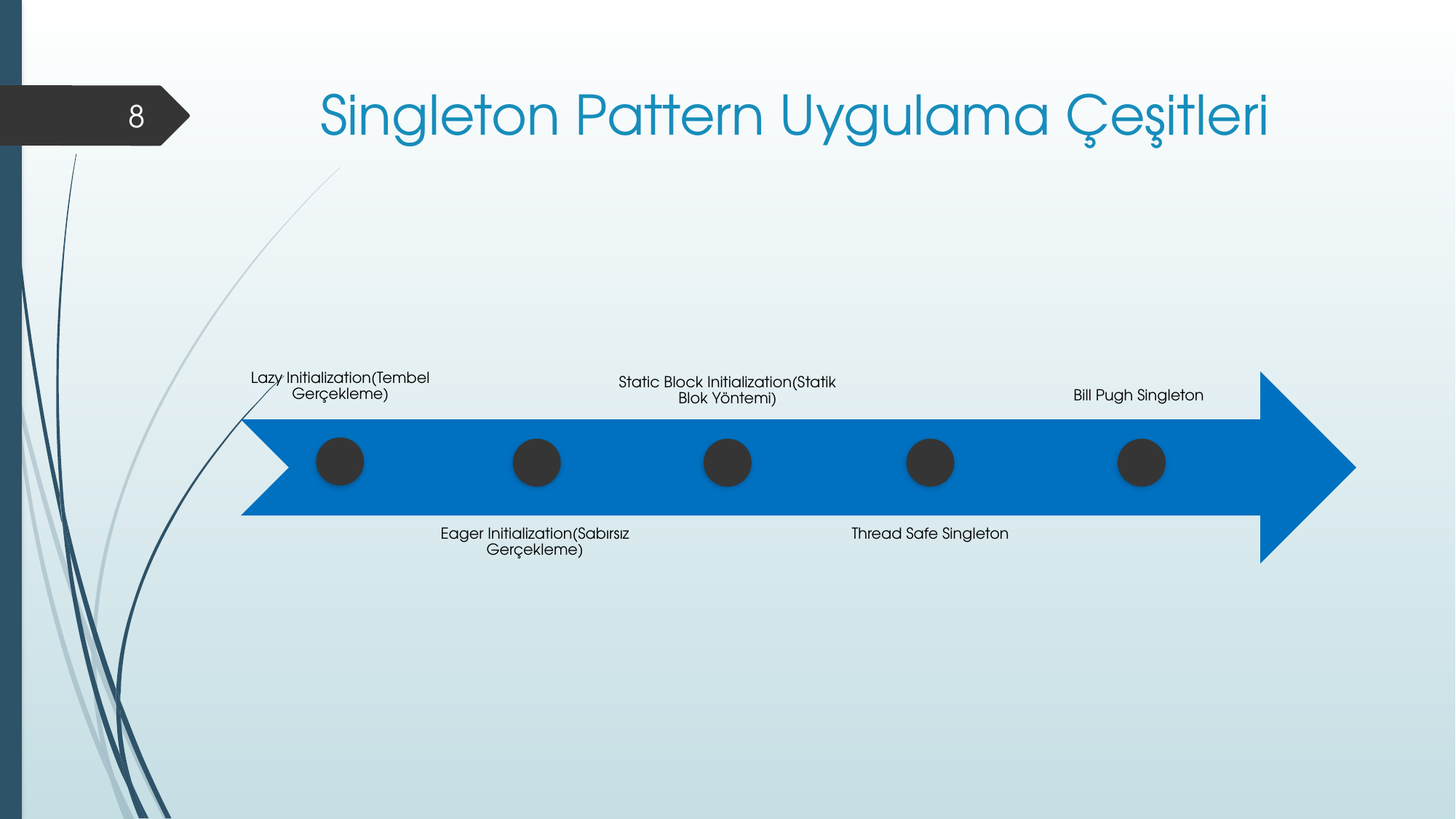

# Singleton Pattern Uygulama Çeşitleri
8
Lazy Initialization(Tembel Gerçekleme)
Eager Initialization(Sabırsız Gerçekleme)
Static Block Initialization(Statik Blok Yöntemi)
Bill Pugh Singleton

Thread Safe Singleton